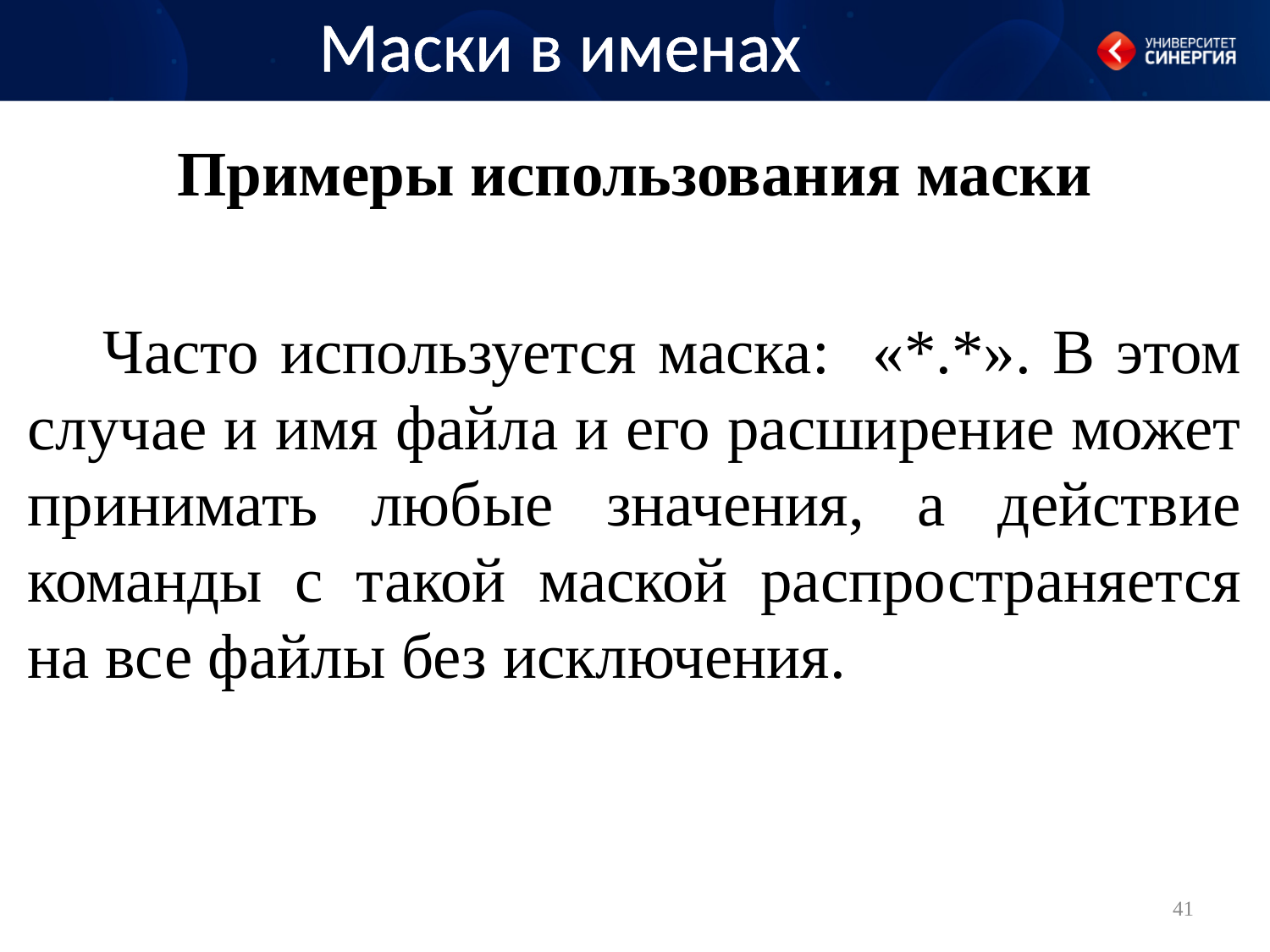

# Маски в именах
Примеры использования маски

Часто используется маска:  «*.*». В этом случае и имя файла и его расширение может принимать любые значения, а действие команды с такой маской распространяется на все файлы без исключения.

41